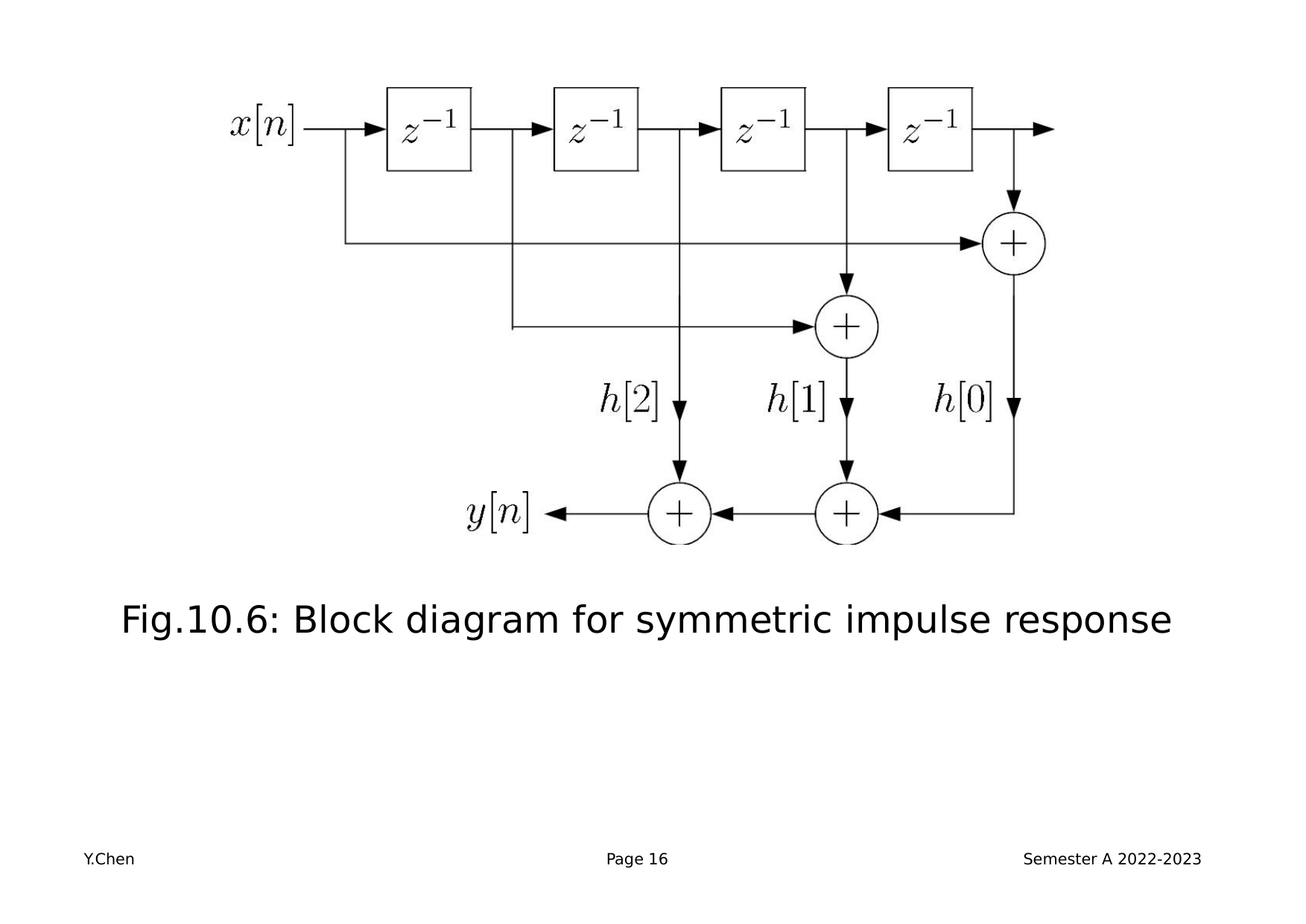

Fig.10.6: Block diagram for symmetric impulse response
Y.Chen
Page 16
Semester A 2022-2023